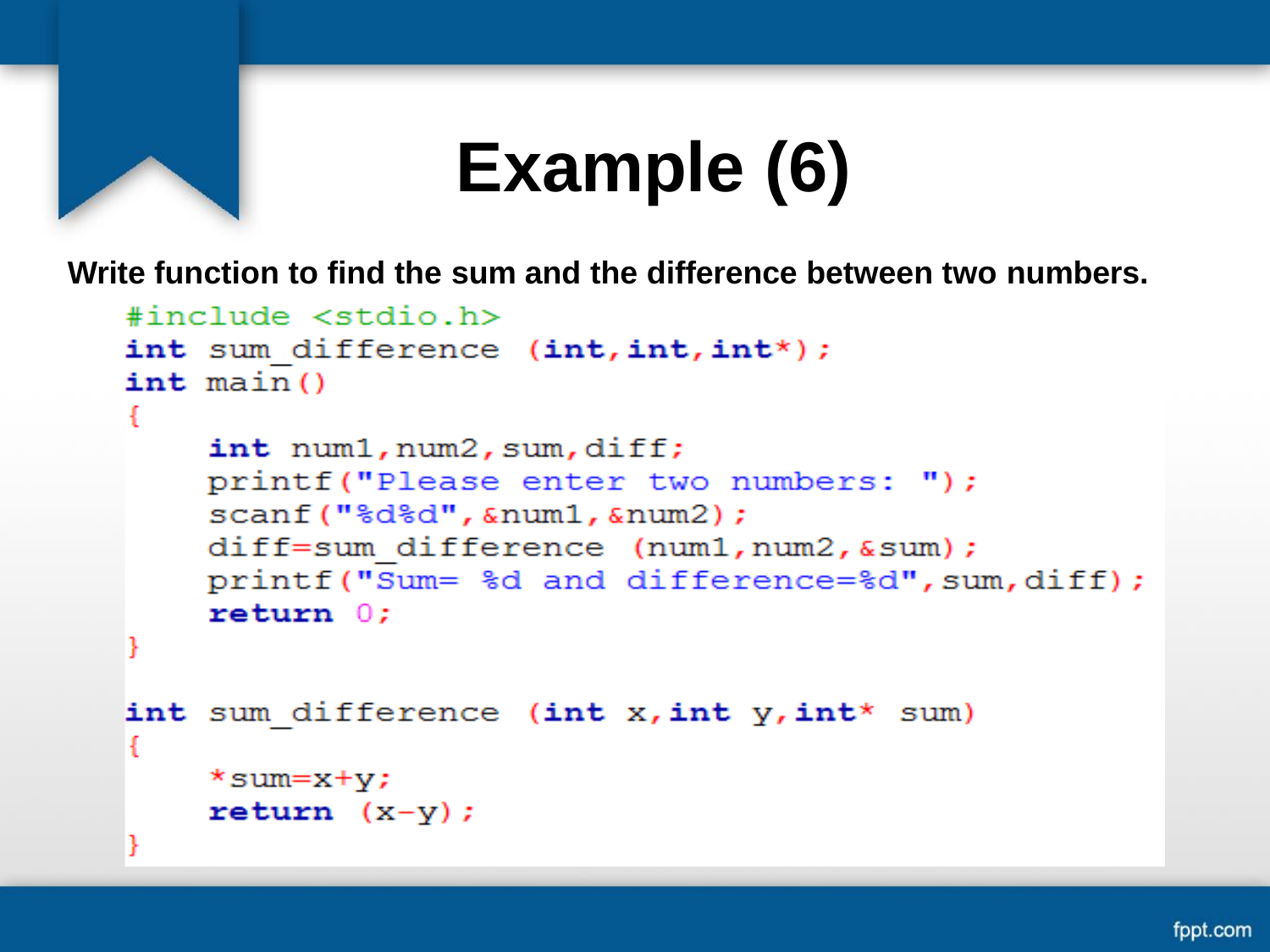

Example (6)
Write function to find the sum and the difference between two numbers.